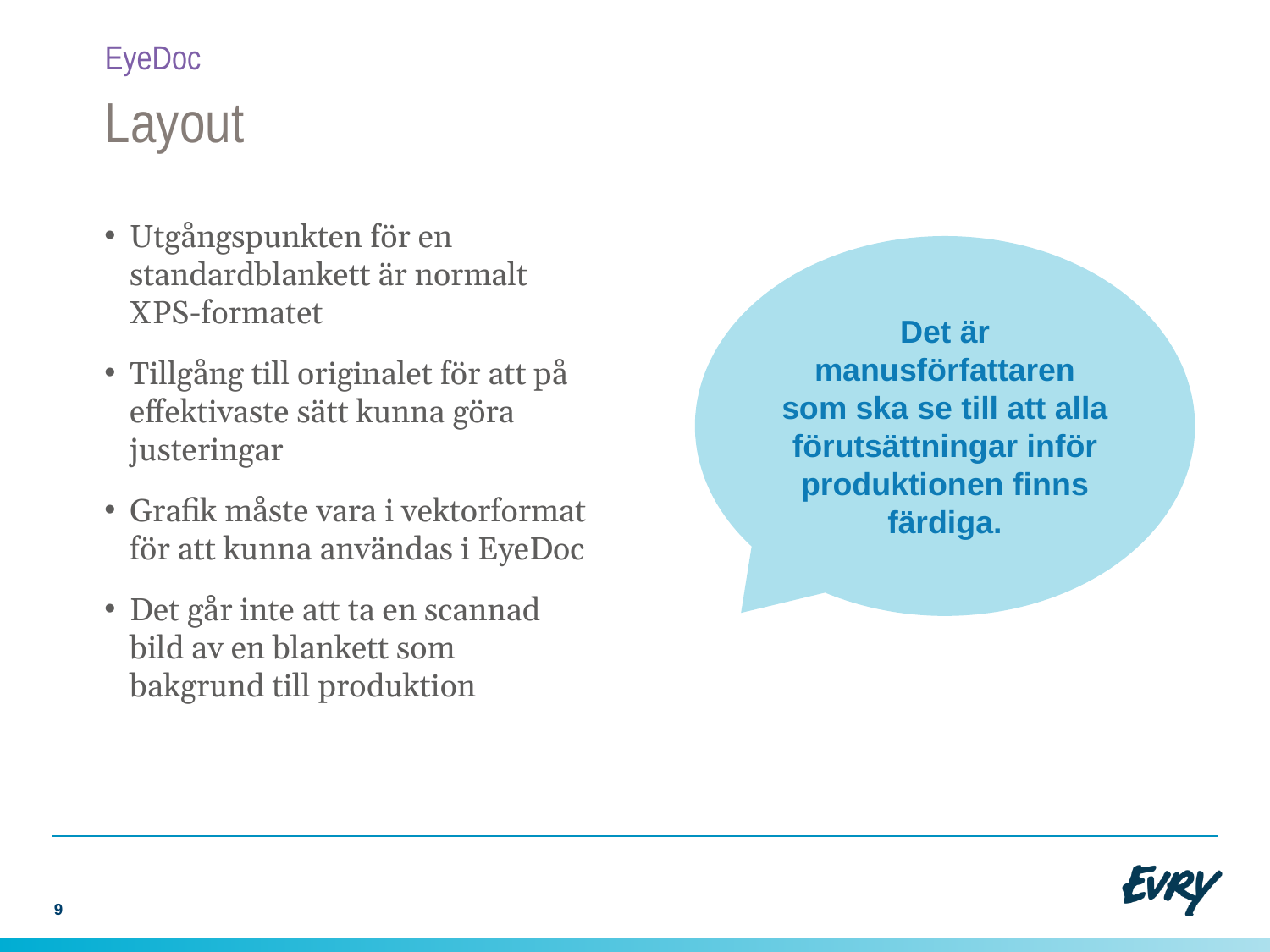

EyeDoc
# Layout
Utgångspunkten för en standardblankett är normalt XPS-formatet
Tillgång till originalet för att på effektivaste sätt kunna göra justeringar
Grafik måste vara i vektorformat för att kunna användas i EyeDoc
Det går inte att ta en scannad bild av en blankett som bakgrund till produktion
Det är manusförfattaren som ska se till att alla förutsättningar inför produktionen finns färdiga.

9